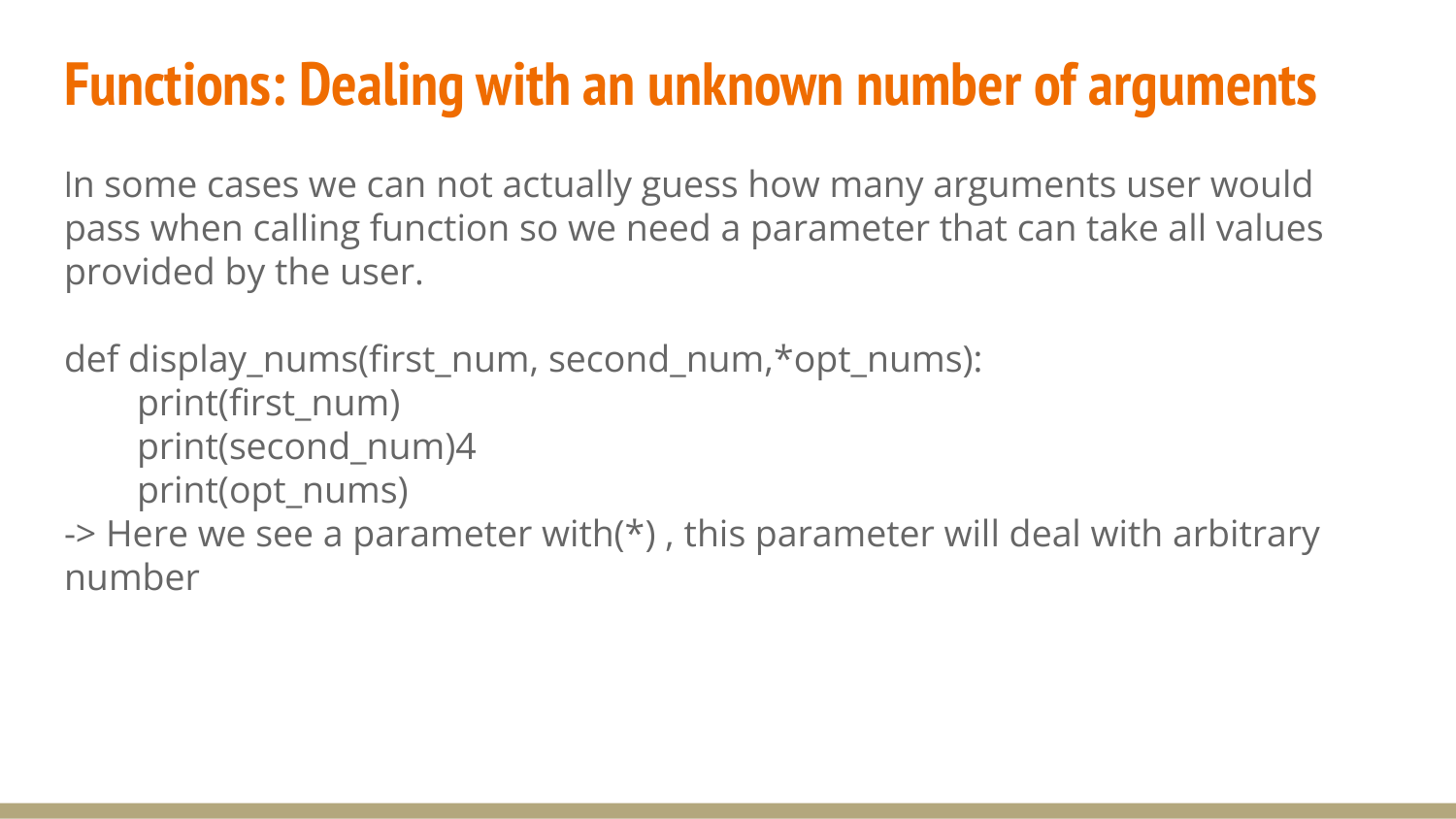

# Functions: Dealing with an unknown number of arguments

In some cases we can not actually guess how many arguments user would pass when calling function so we need a parameter that can take all values provided by the user.

def display_nums(first_num, second_num,*opt_nums):
print(first_num)
print(second_num)4
print(opt_nums)
-> Here we see a parameter with(*) , this parameter will deal with arbitrary number